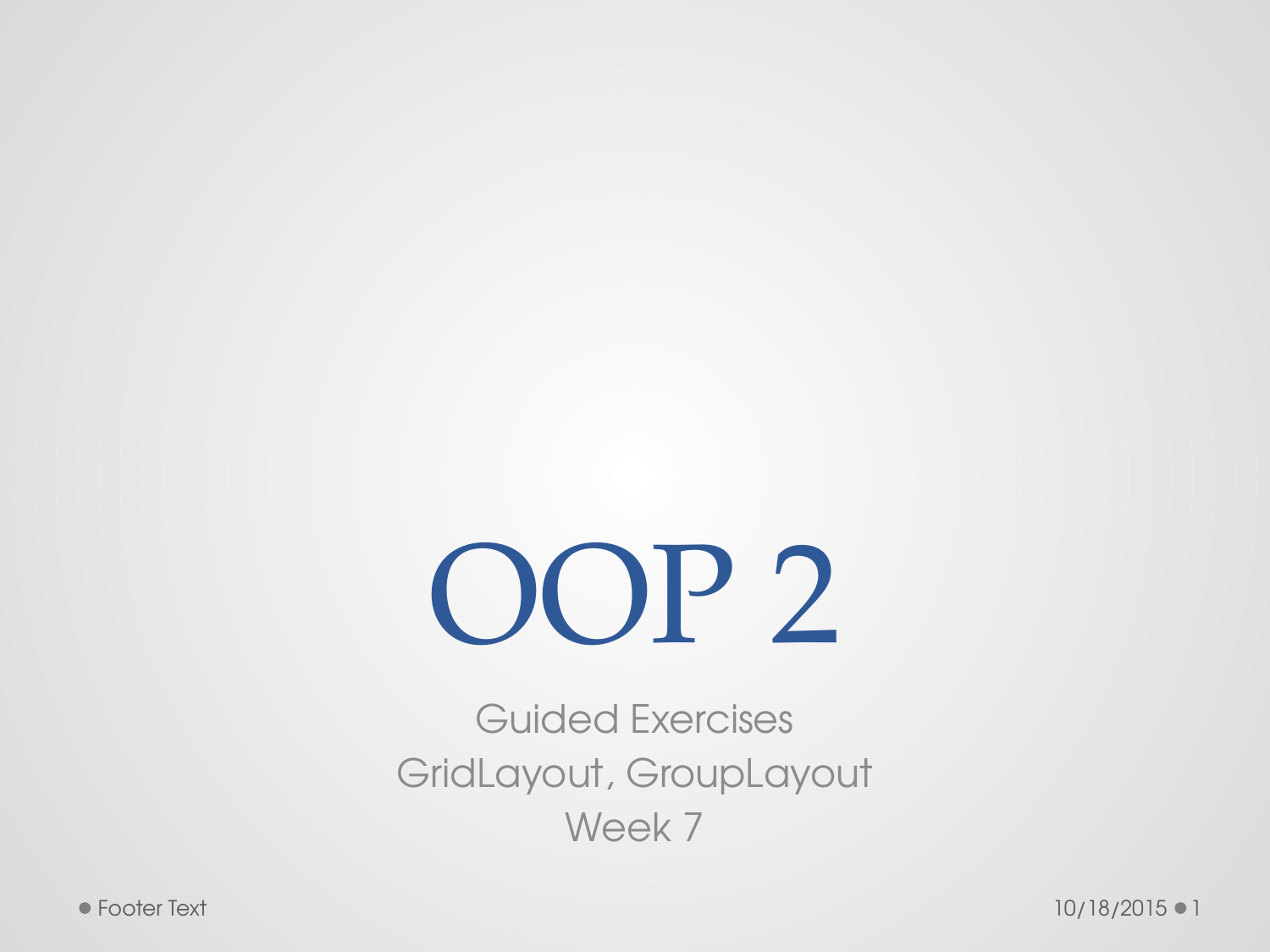

# OOP 2
Guided Exercises
GridLayout, GroupLayout
Week 7
Footer Text
10/18/2015
1